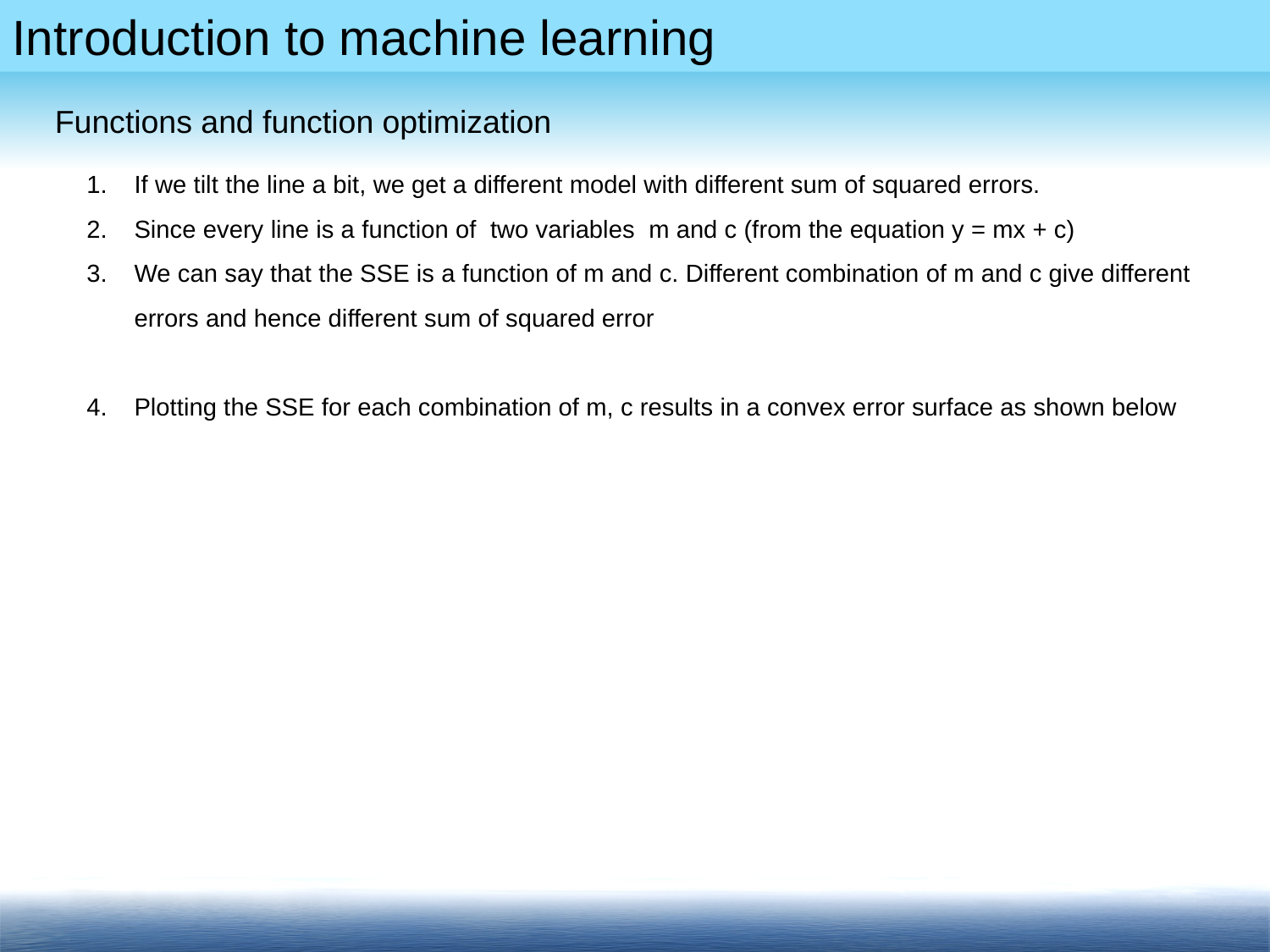

Functions and function optimization
If we tilt the line a bit, we get a different model with different sum of squared errors.
Since every line is a function of  two variables  m and c (from the equation y = mx + c)
We can say that the SSE is a function of m and c. Different combination of m and c give different errors and hence different sum of squared error

Plotting the SSE for each combination of m, c results in a convex error surface as shown below